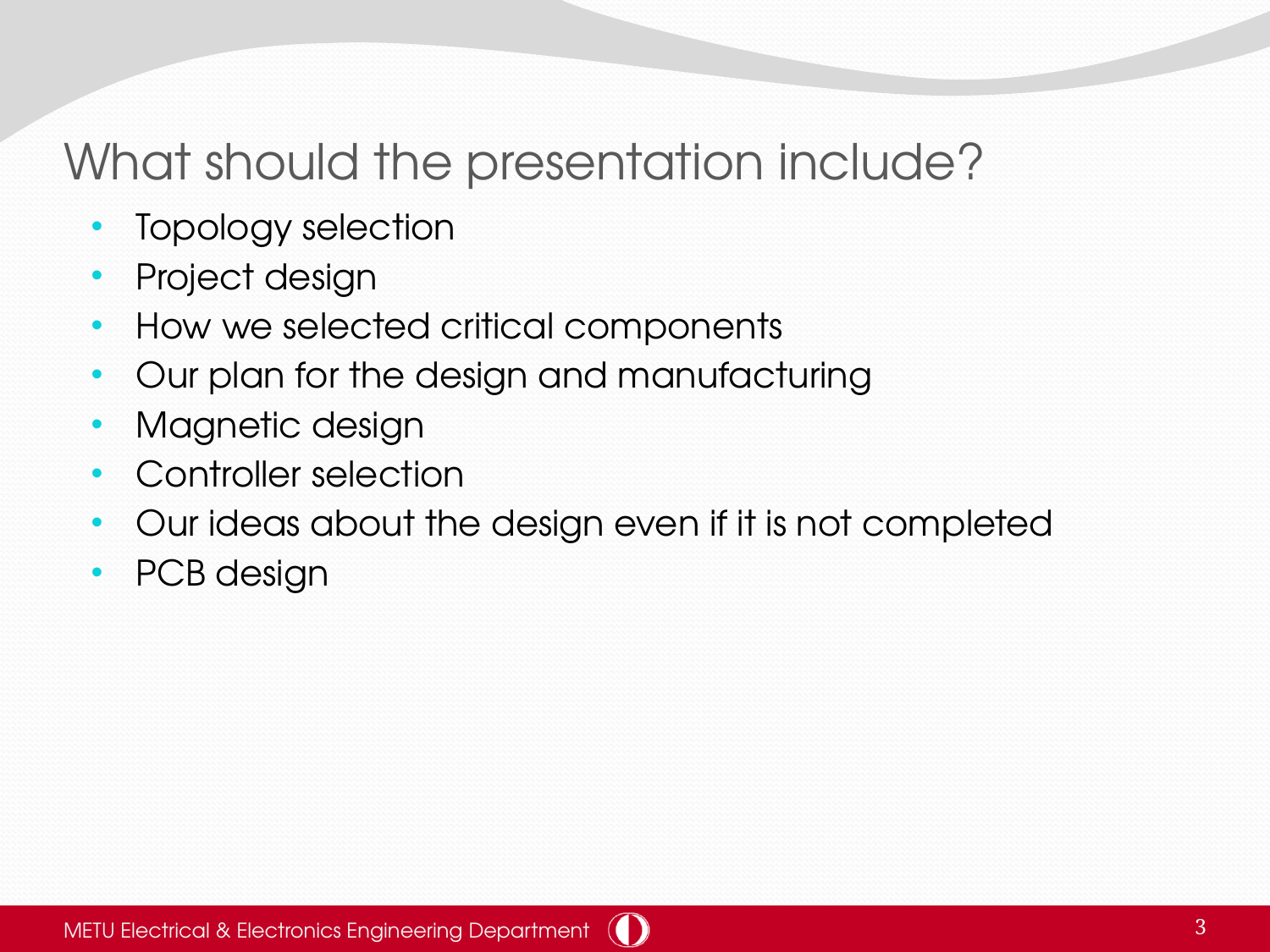

# What should the presentation include?
Topology selection
Project design
How we selected critical components
Our plan for the design and manufacturing
Magnetic design
Controller selection
Our ideas about the design even if it is not completed
PCB design
METU Electrical & Electronics Engineering Department
3